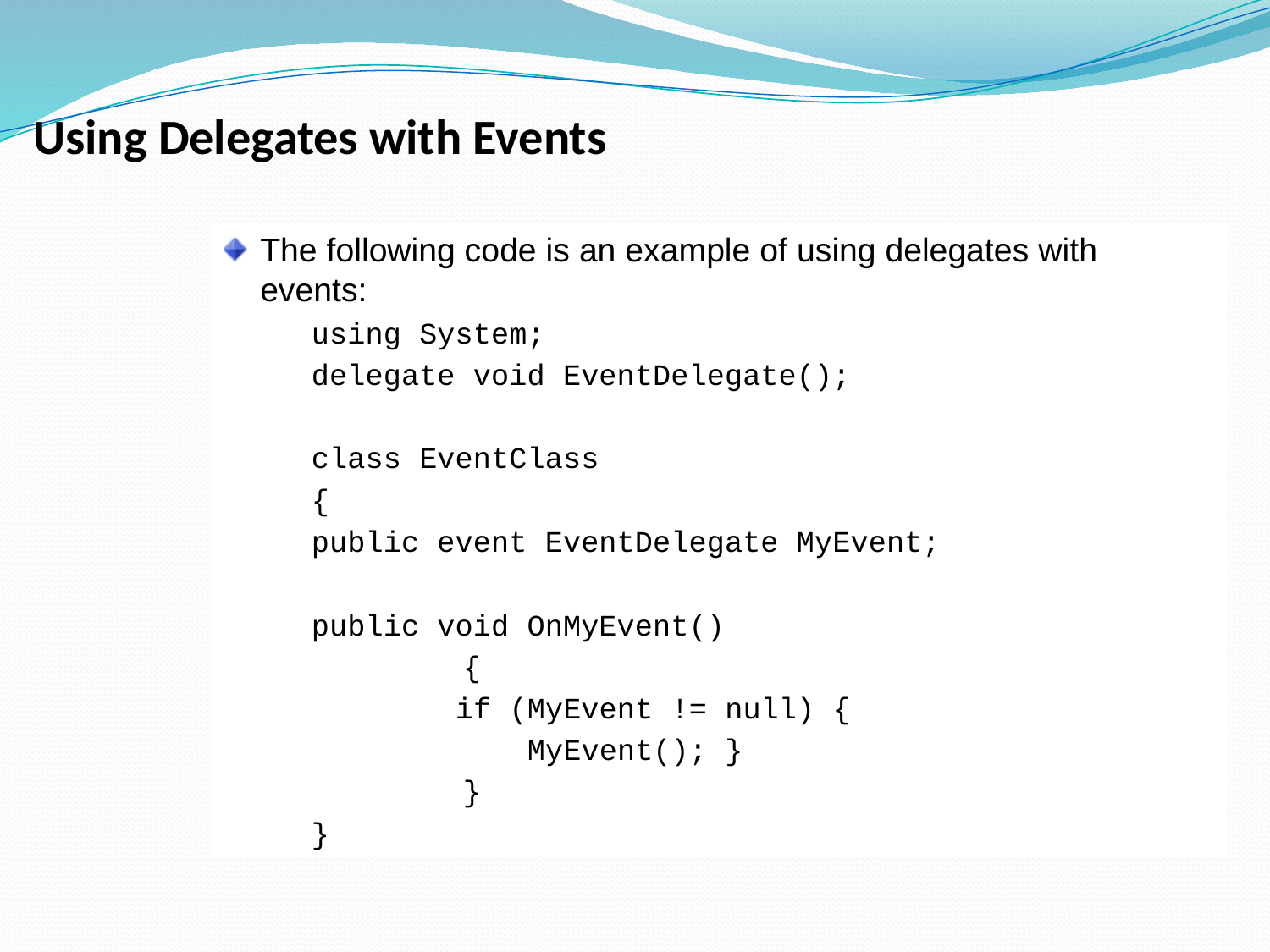

Using Delegates with Events
The following code is an example of using delegates with events:
using System;
delegate void EventDelegate();

class EventClass
{
public event EventDelegate MyEvent;

public void OnMyEvent()
    	{
        if (MyEvent != null) {
            MyEvent(); }
    	}
}